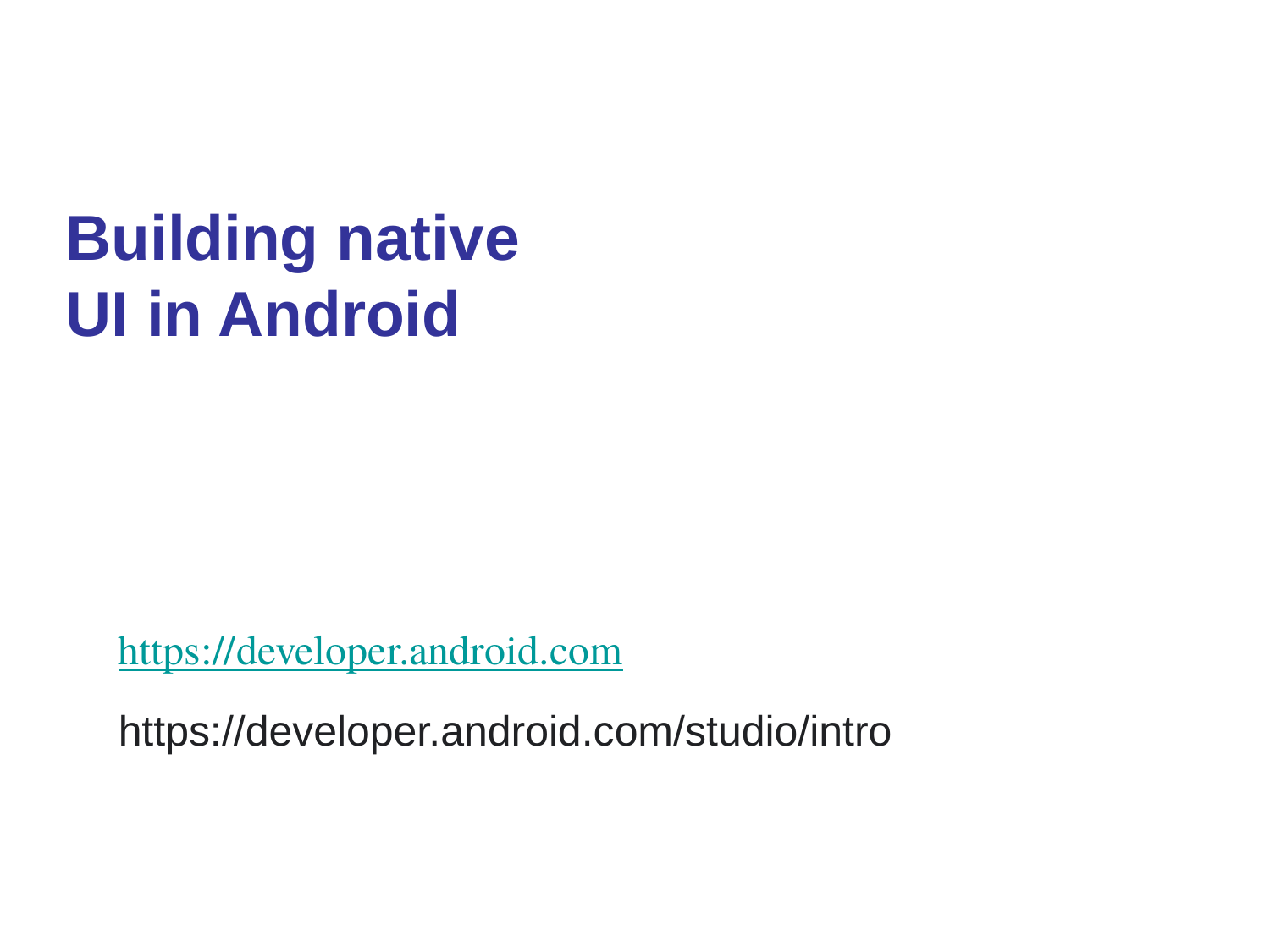

# Building native UI in Android
https://developer.android.com
https://developer.android.com/studio/intro